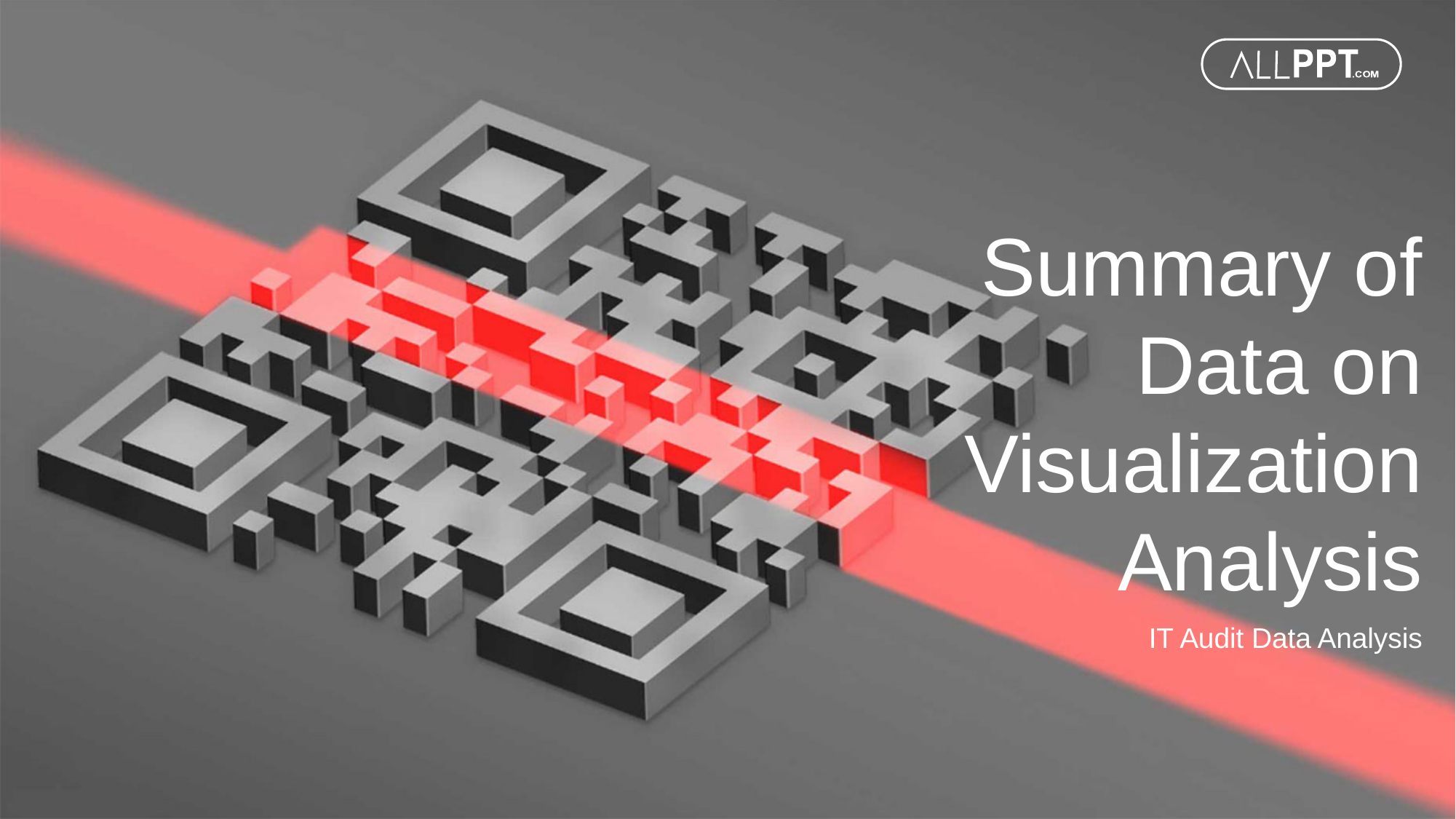

Summary of Data on Visualization Analysis
IT Audit Data Analysis